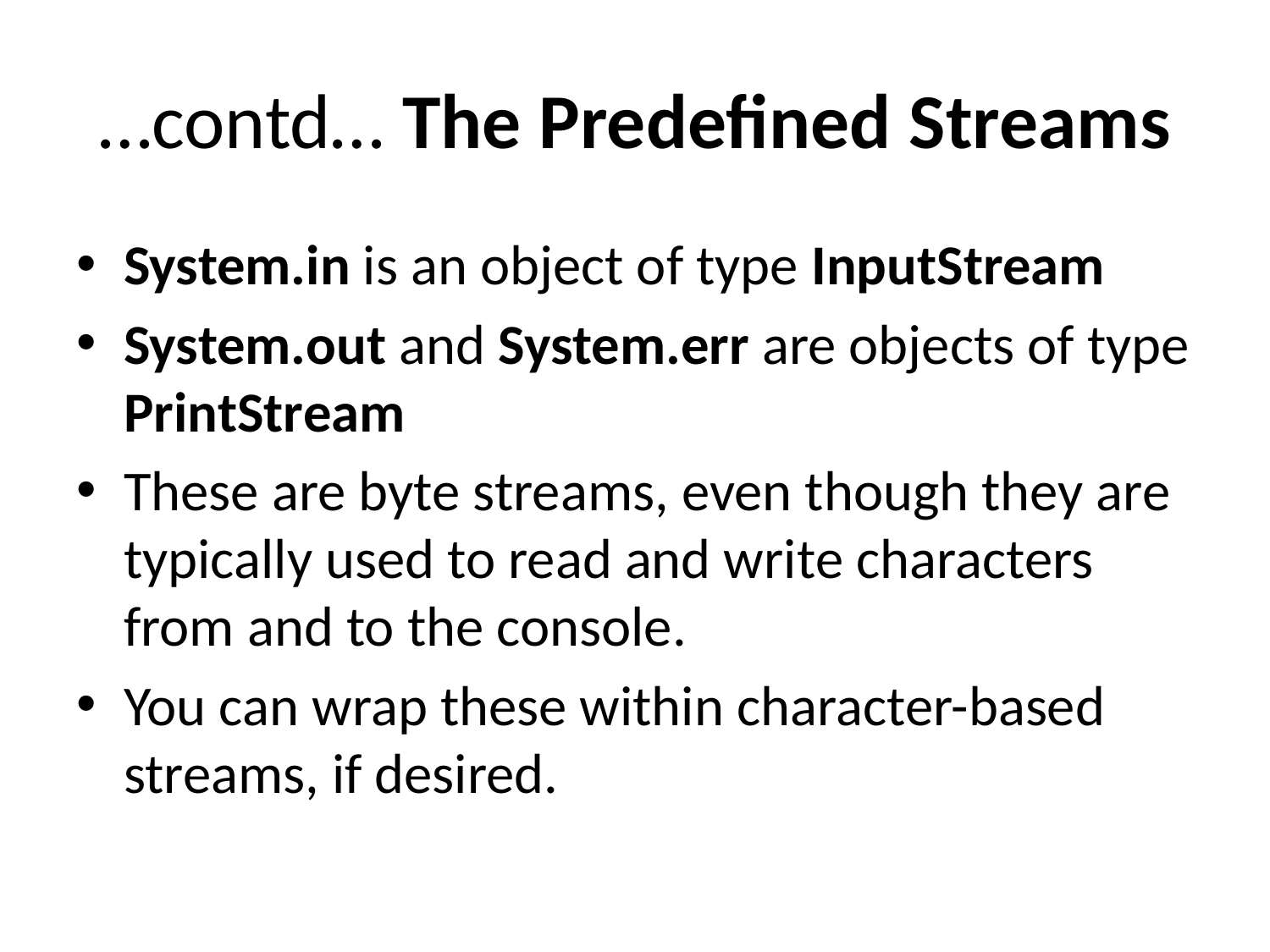

# …contd… The Predefined Streams
System.in is an object of type InputStream
System.out and System.err are objects of type PrintStream
These are byte streams, even though they are typically used to read and write characters from and to the console.
You can wrap these within character-based streams, if desired.